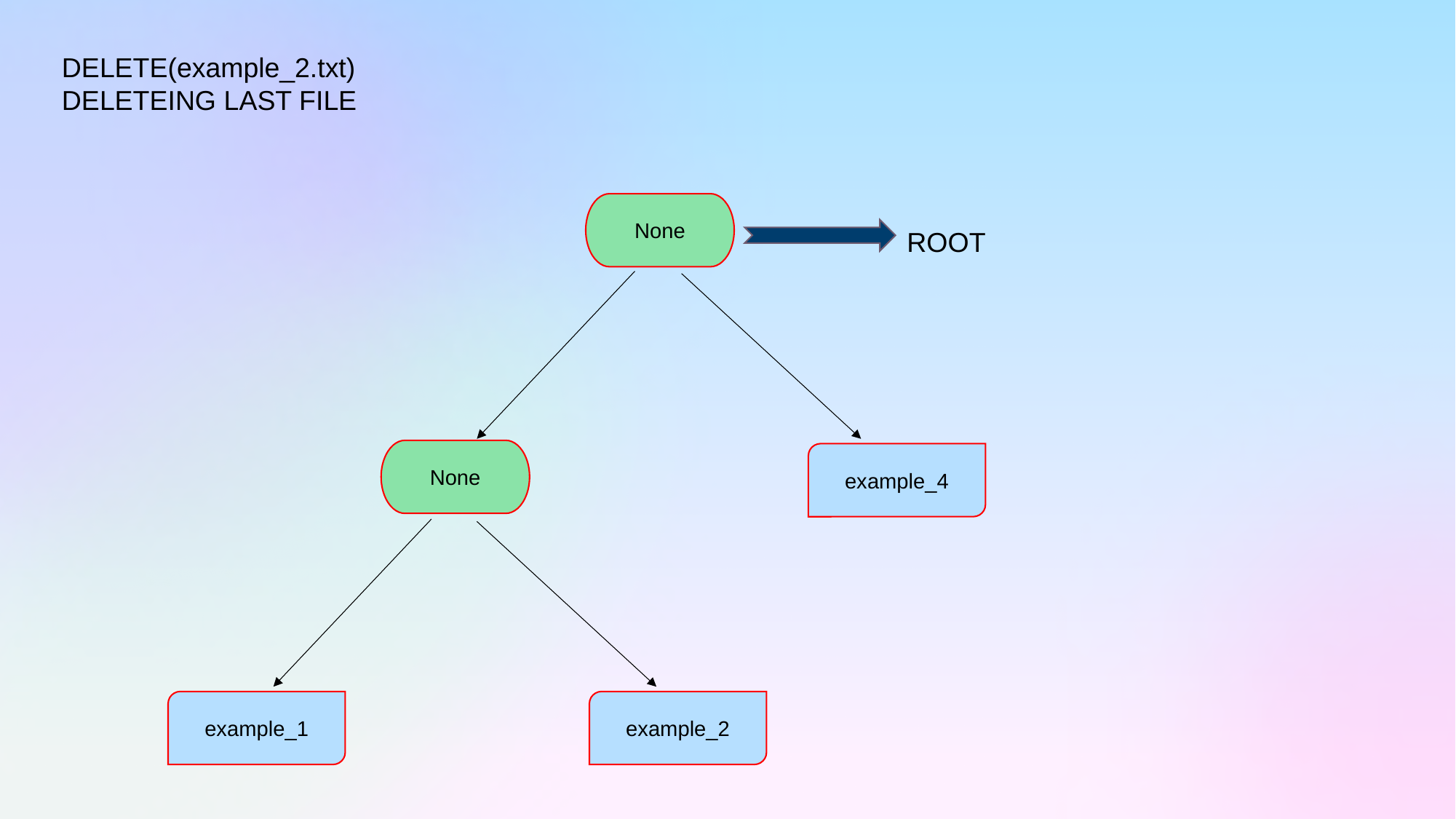

DELETE(example_2.txt)
DELETEING LAST FILE

None
ROOT

None
example_4
example_1
example_2